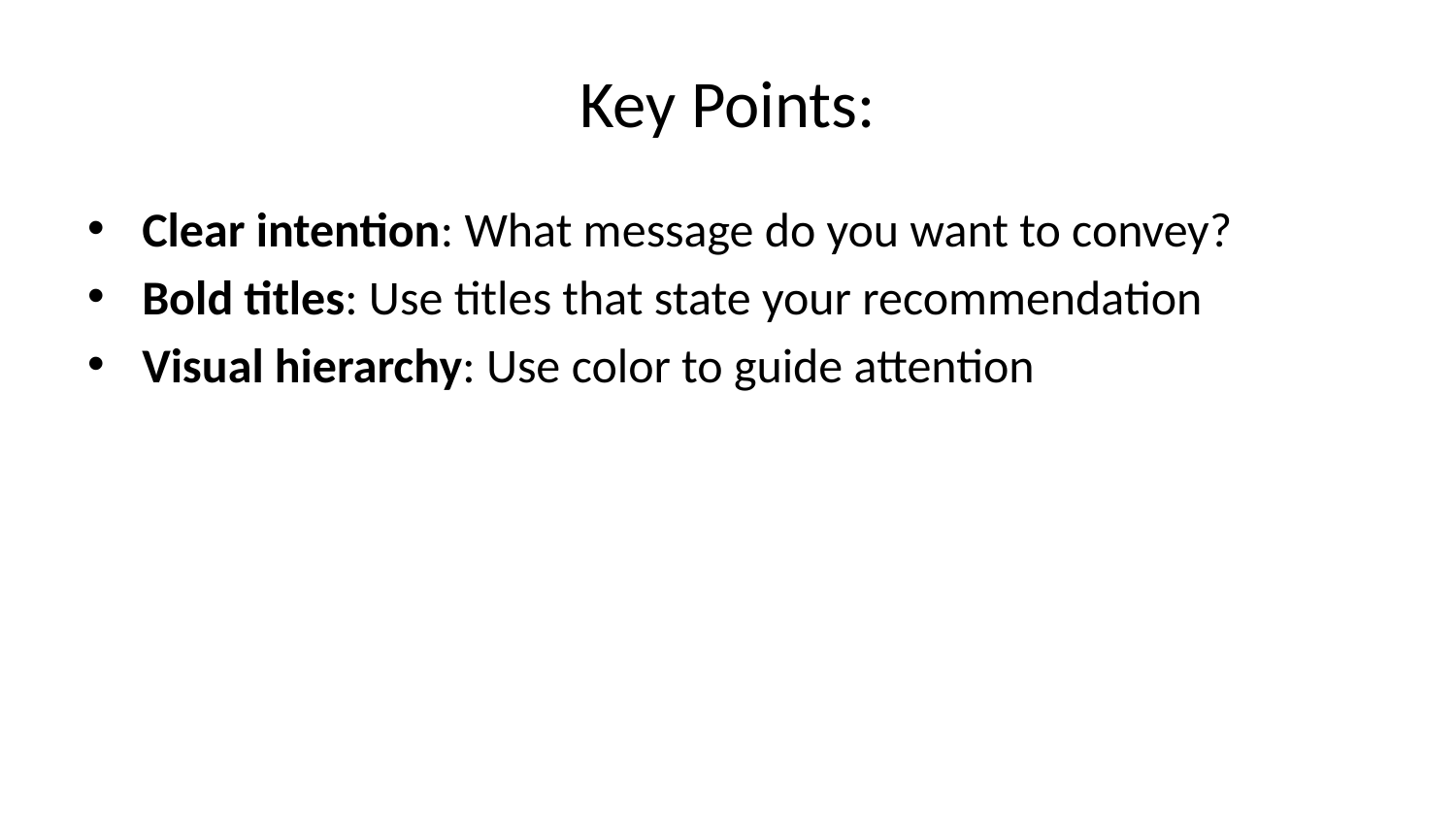

# Key Points:
Clear intention: What message do you want to convey?
Bold titles: Use titles that state your recommendation
Visual hierarchy: Use color to guide attention